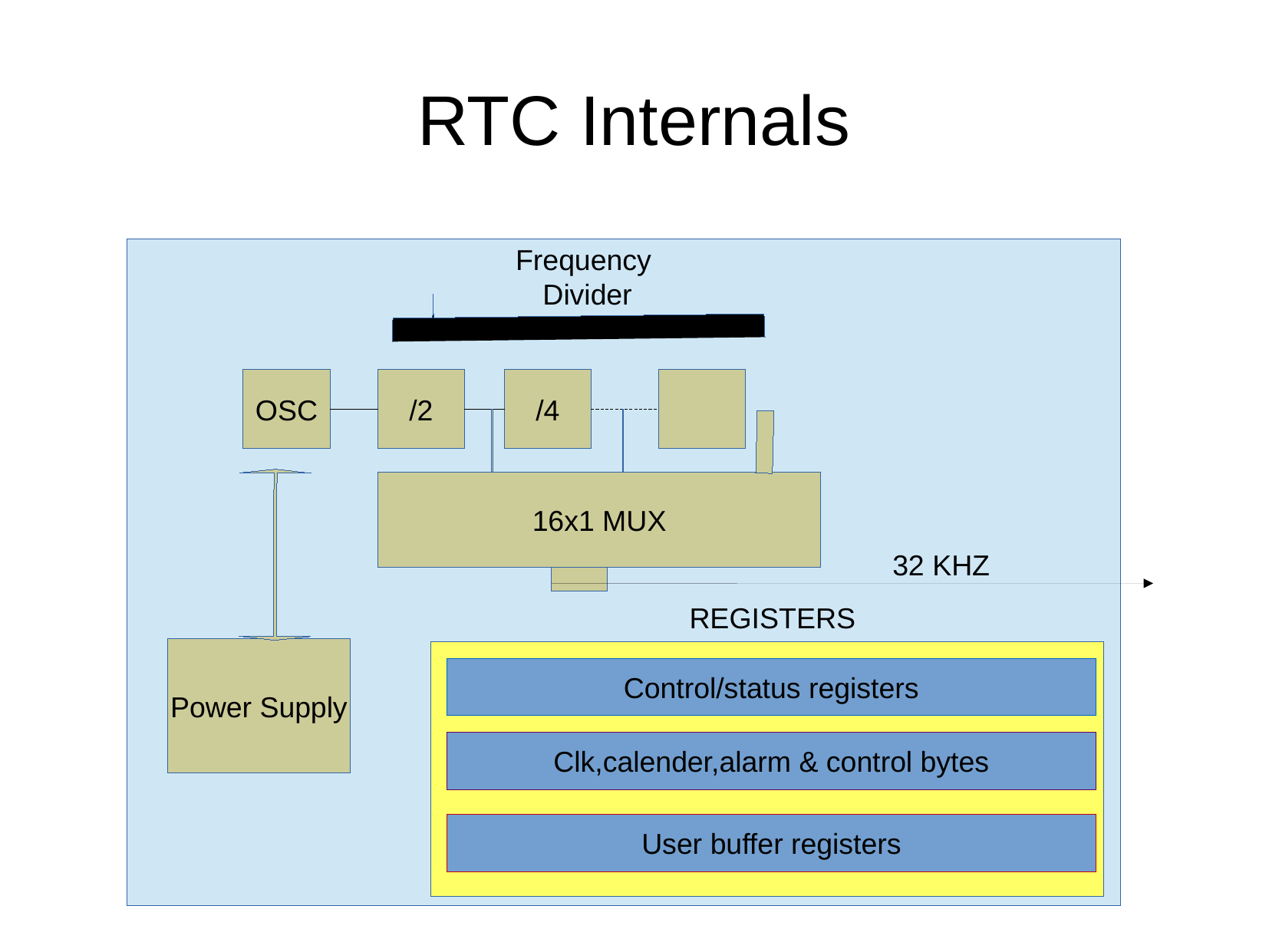

RTC Internals

     Frequency       Divider

OSC
/2
/4

16x1 MUX

32 KHZ

REGISTERS
Power Supply

Control/status registers
Clk,calender,alarm & control bytes
User buffer registers